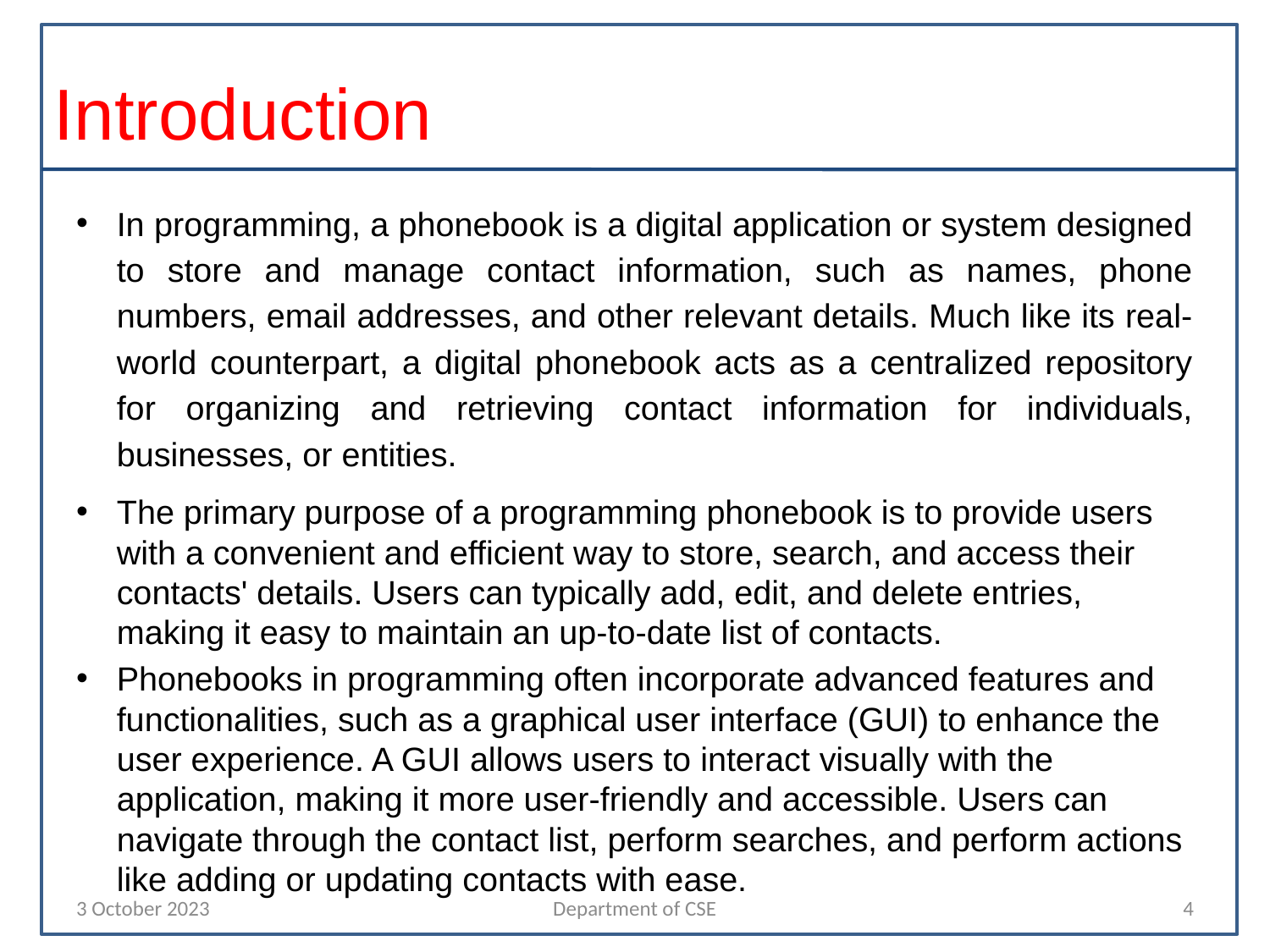

# Introduction
In programming, a phonebook is a digital application or system designed to store and manage contact information, such as names, phone numbers, email addresses, and other relevant details. Much like its real-world counterpart, a digital phonebook acts as a centralized repository for organizing and retrieving contact information for individuals, businesses, or entities.
The primary purpose of a programming phonebook is to provide users with a convenient and efficient way to store, search, and access their contacts' details. Users can typically add, edit, and delete entries, making it easy to maintain an up-to-date list of contacts.
Phonebooks in programming often incorporate advanced features and functionalities, such as a graphical user interface (GUI) to enhance the user experience. A GUI allows users to interact visually with the application, making it more user-friendly and accessible. Users can navigate through the contact list, perform searches, and perform actions like adding or updating contacts with ease.

3 October 2023
Department of CSE
4